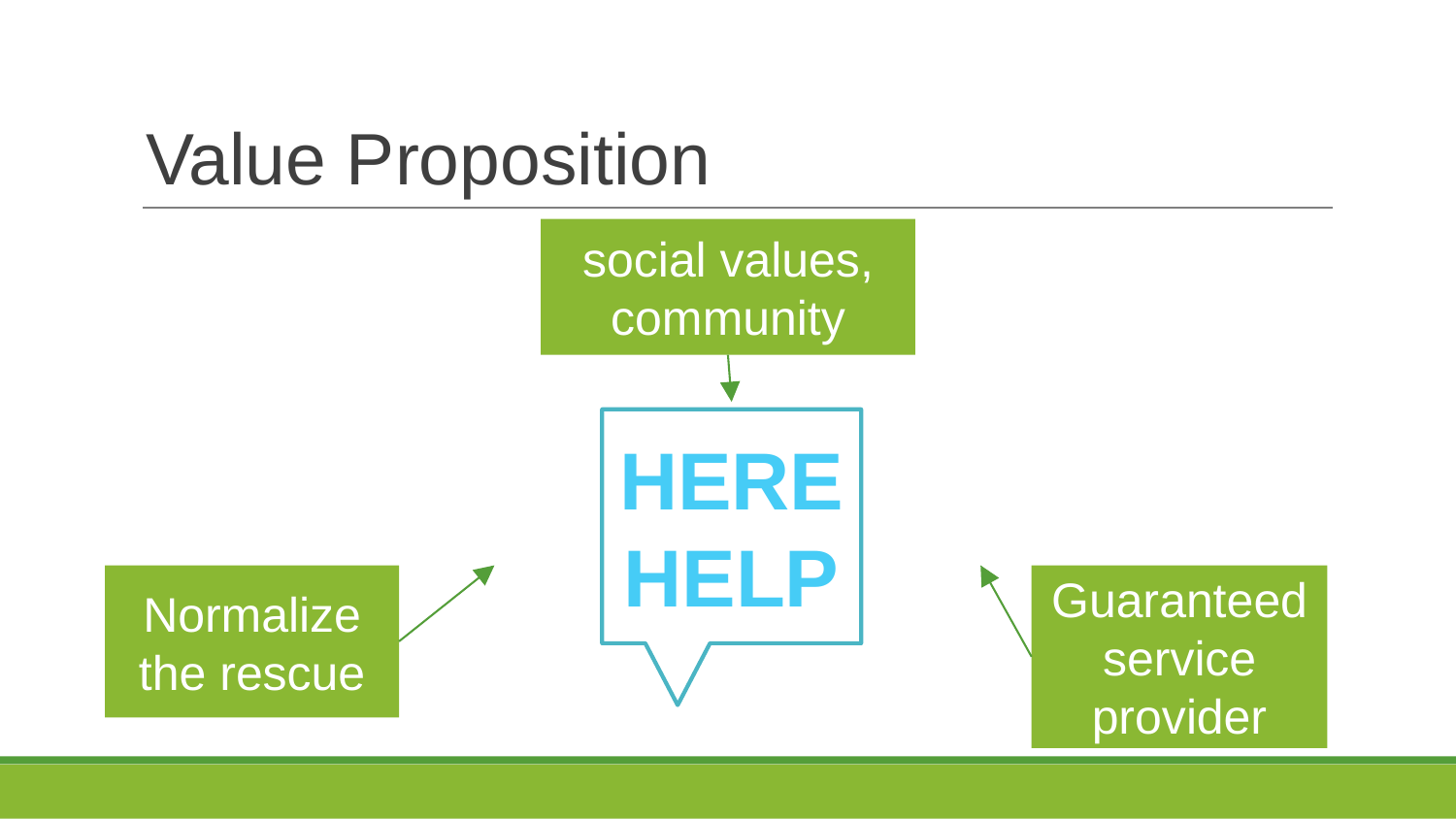

# Value Proposition
social values, community
HERE HELP

Guaranteed service provider

Normalize the rescue